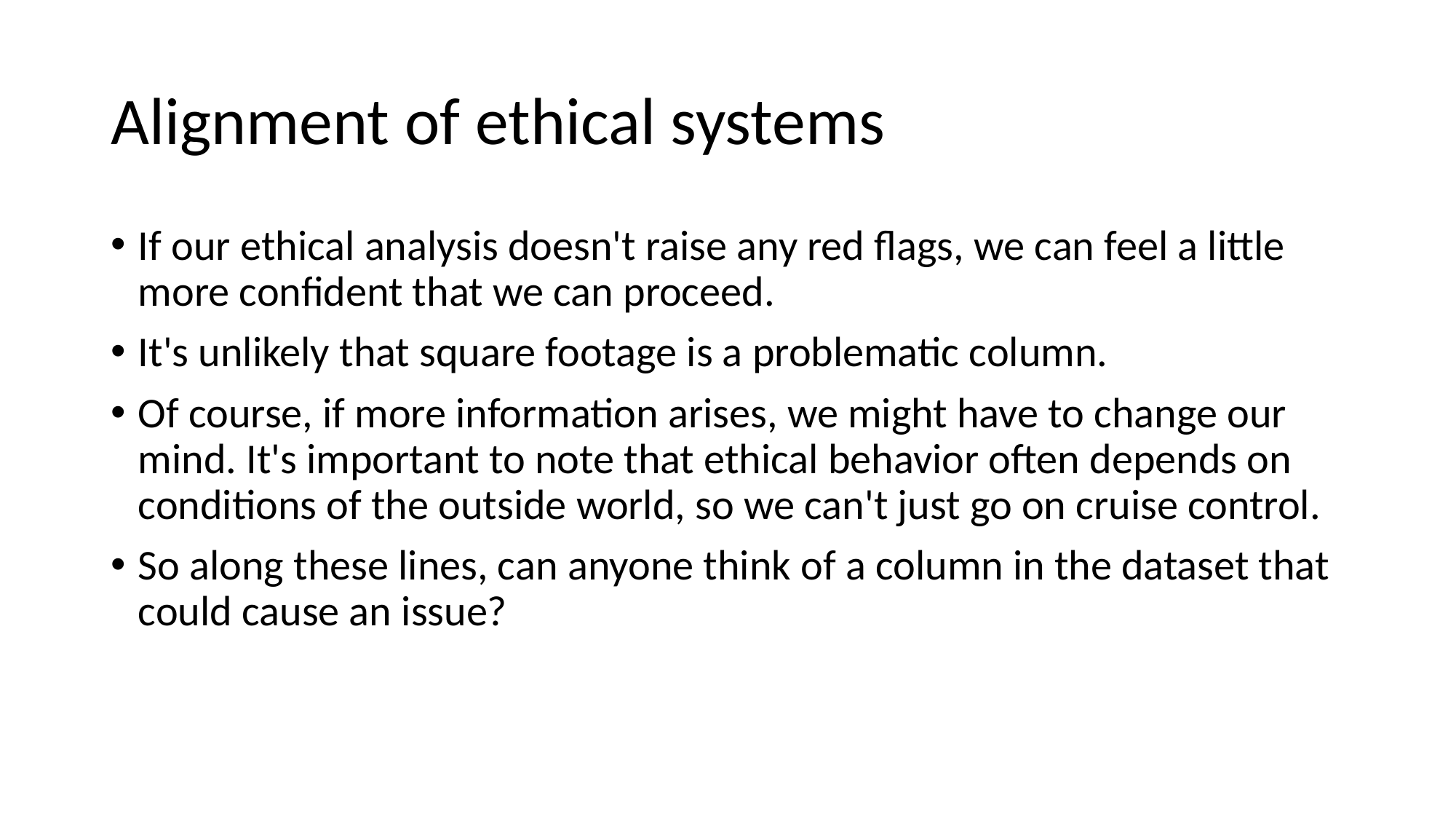

# Alignment of ethical systems
If our ethical analysis doesn't raise any red flags, we can feel a little more confident that we can proceed.
It's unlikely that square footage is a problematic column.
Of course, if more information arises, we might have to change our mind. It's important to note that ethical behavior often depends on conditions of the outside world, so we can't just go on cruise control.
So along these lines, can anyone think of a column in the dataset that could cause an issue?